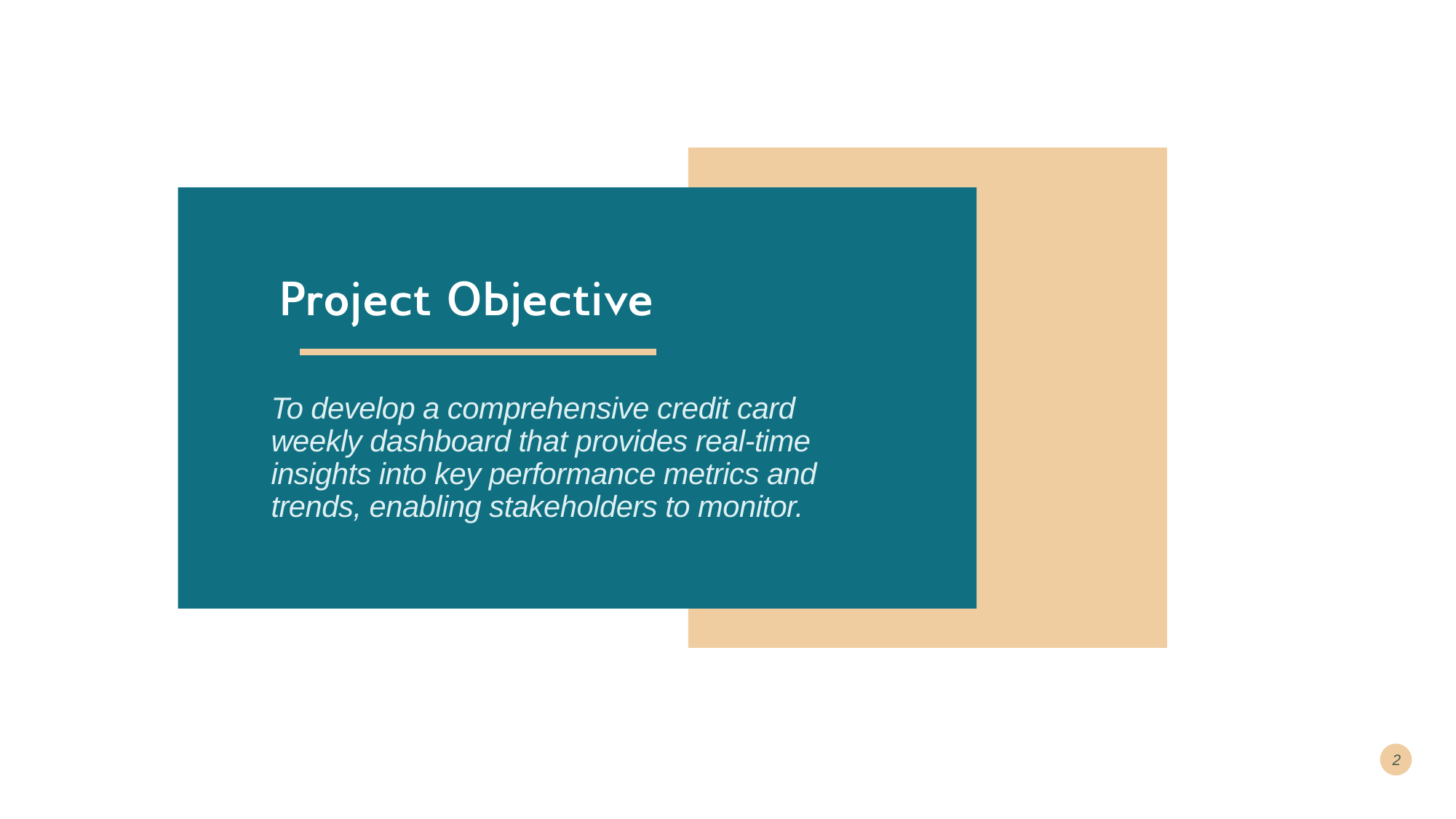

# Project Objective

To develop a comprehensive credit card weekly dashboard that provides real-time insights into key performance metrics and trends, enabling stakeholders to monitor.
2